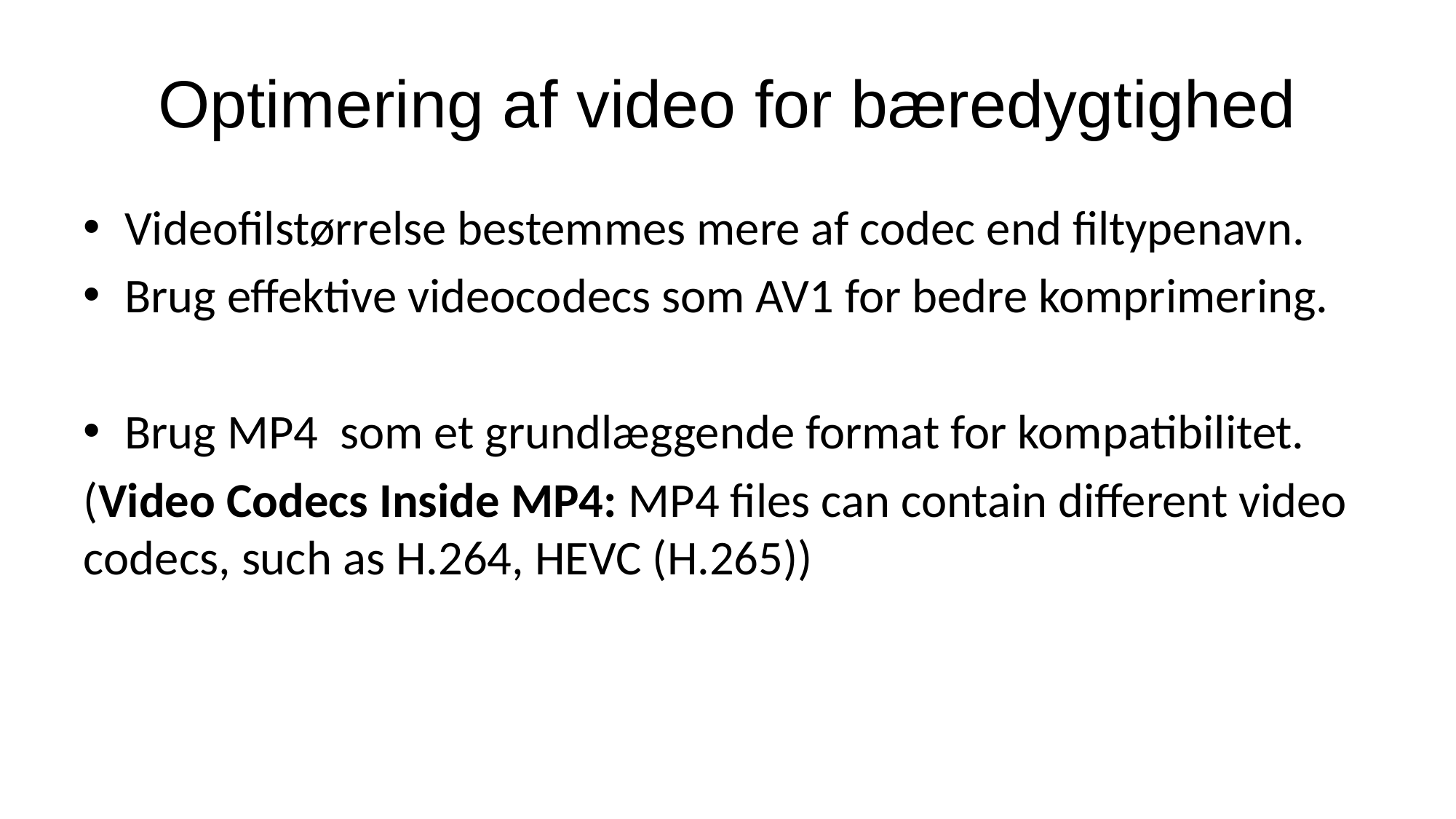

# Optimering af video for bæredygtighed
Videofilstørrelse bestemmes mere af codec end filtypenavn.
Brug effektive videocodecs som AV1 for bedre komprimering.

Brug MP4  som et grundlæggende format for kompatibilitet.
(Video Codecs Inside MP4: MP4 files can contain different video codecs, such as H.264, HEVC (H.265))